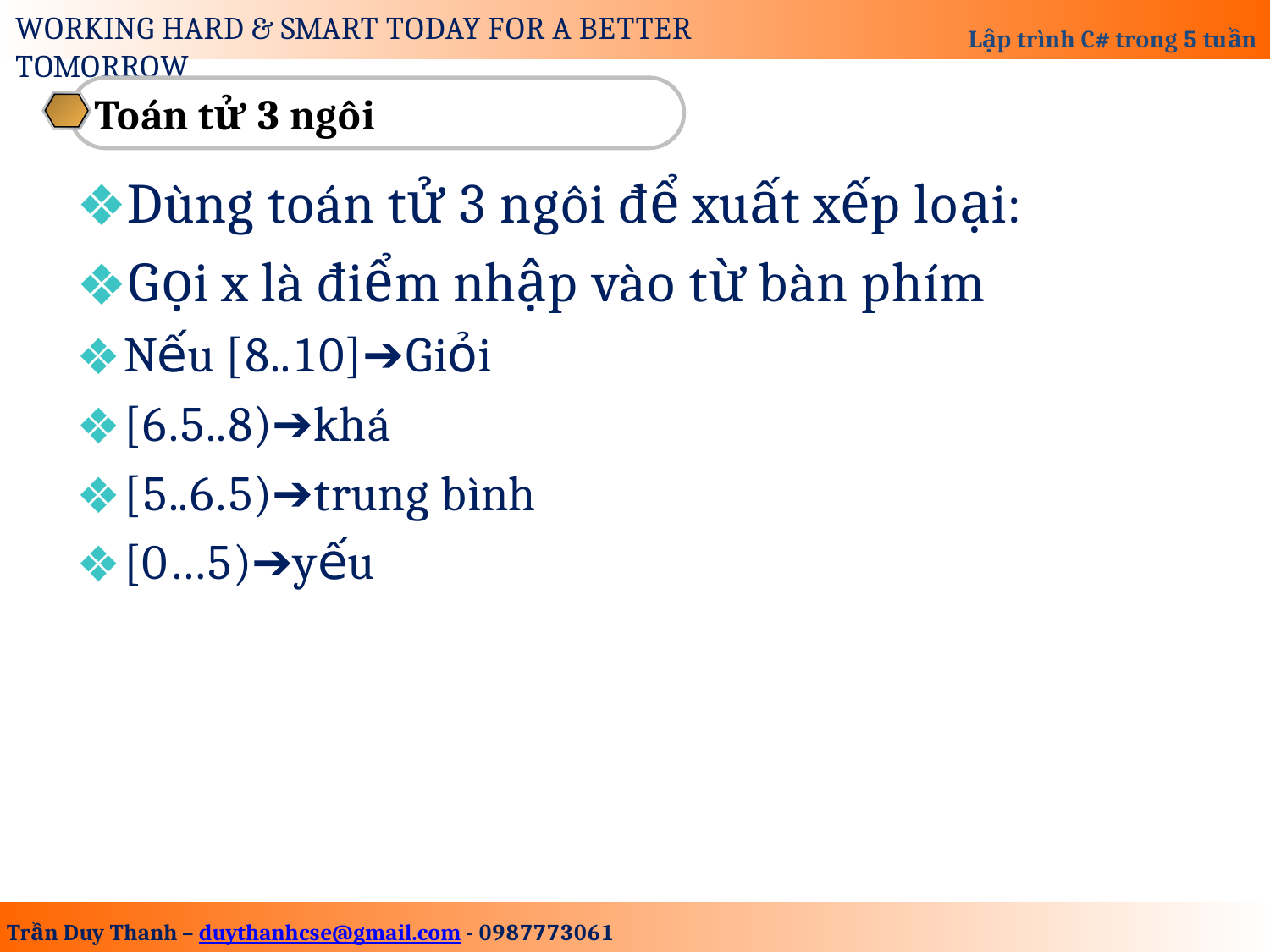

Toán tử 3 ngôi

Dùng toán tử 3 ngôi để xuất xếp loại:
Gọi x là điểm nhập vào từ bàn phím
Nếu [8..10]➔Giỏi
[6.5..8)➔khá
[5..6.5)➔trung bình
[0…5)➔yếu